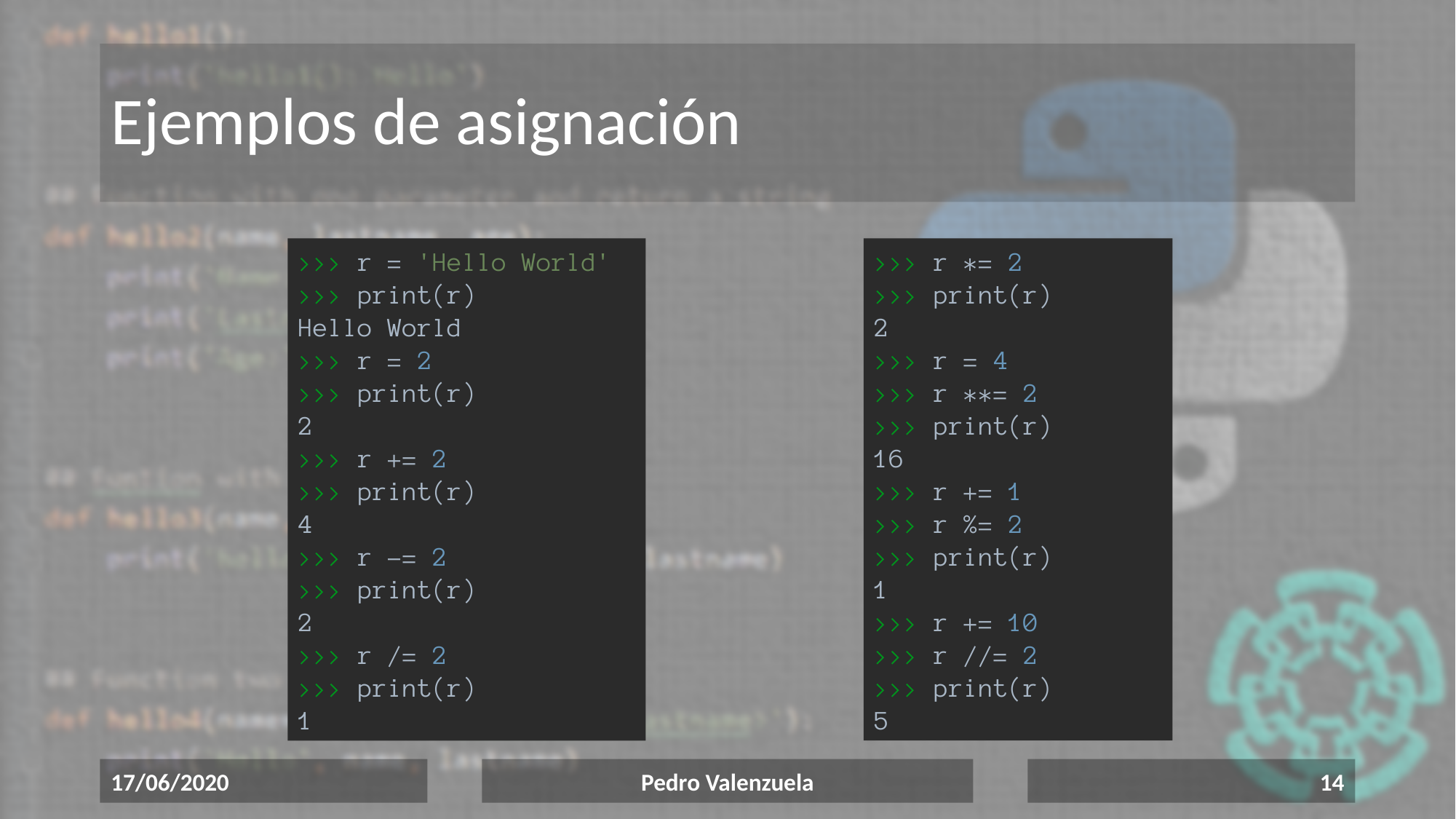

# Ejemplos de asignación
>>> r = 'Hello World'
>>> print(r)
Hello World
>>> r = 2
>>> print(r)
2
>>> r += 2
>>> print(r)
4
>>> r -= 2
>>> print(r)
2
>>> r /= 2
>>> print(r)
1
>>> r *= 2
>>> print(r)
2
>>> r = 4
>>> r **= 2
>>> print(r)
16
>>> r += 1
>>> r %= 2
>>> print(r)
1
>>> r += 10
>>> r //= 2
>>> print(r)
5
17/06/2020
Pedro Valenzuela
14